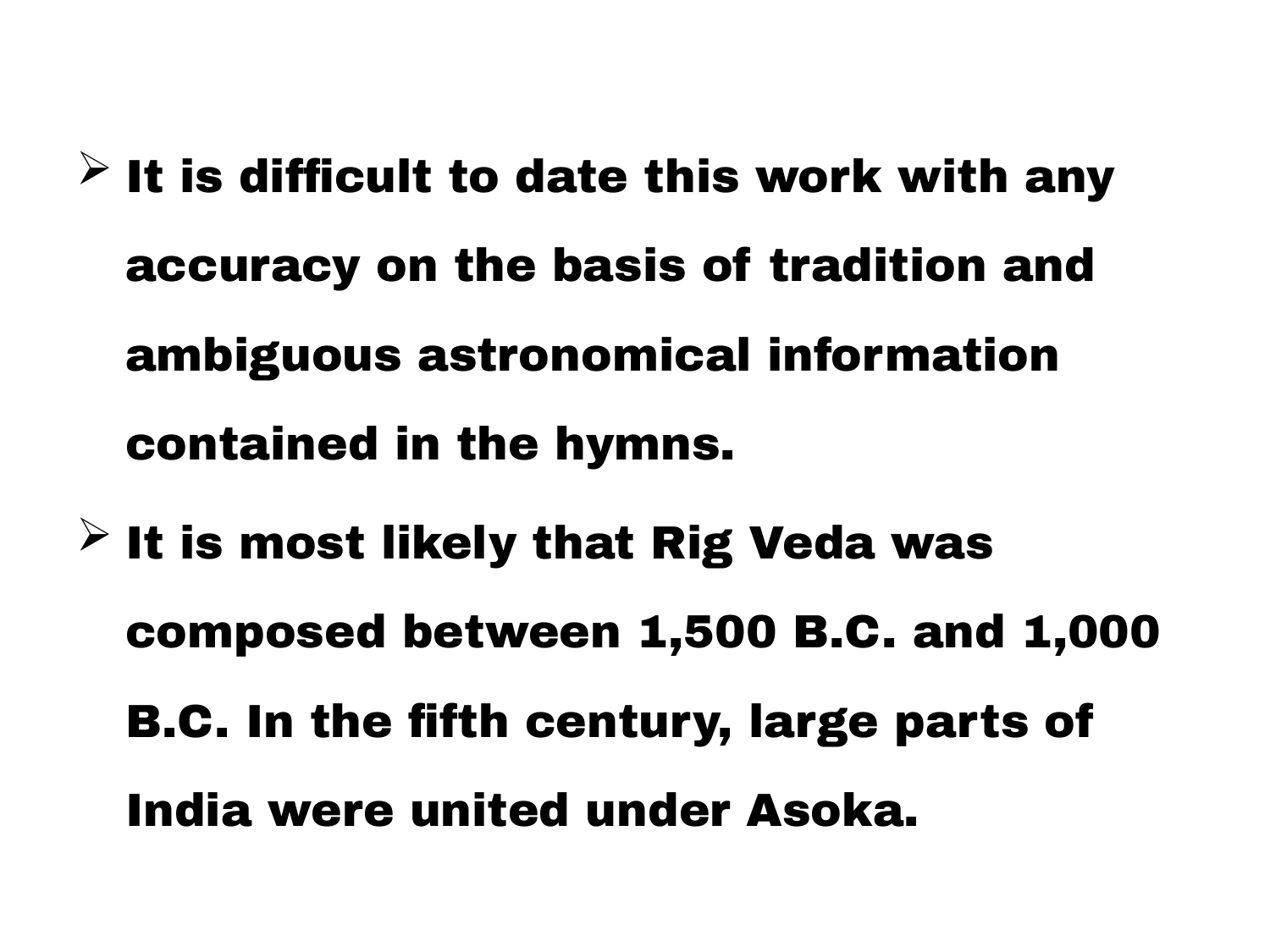

It is difficult to date this work with any accuracy on the basis of tradition and ambiguous astronomical information contained in the hymns.
It is most likely that Rig Veda was composed between 1,500 B.C. and 1,000 B.C. In the fifth century, large parts of India were united under Asoka.